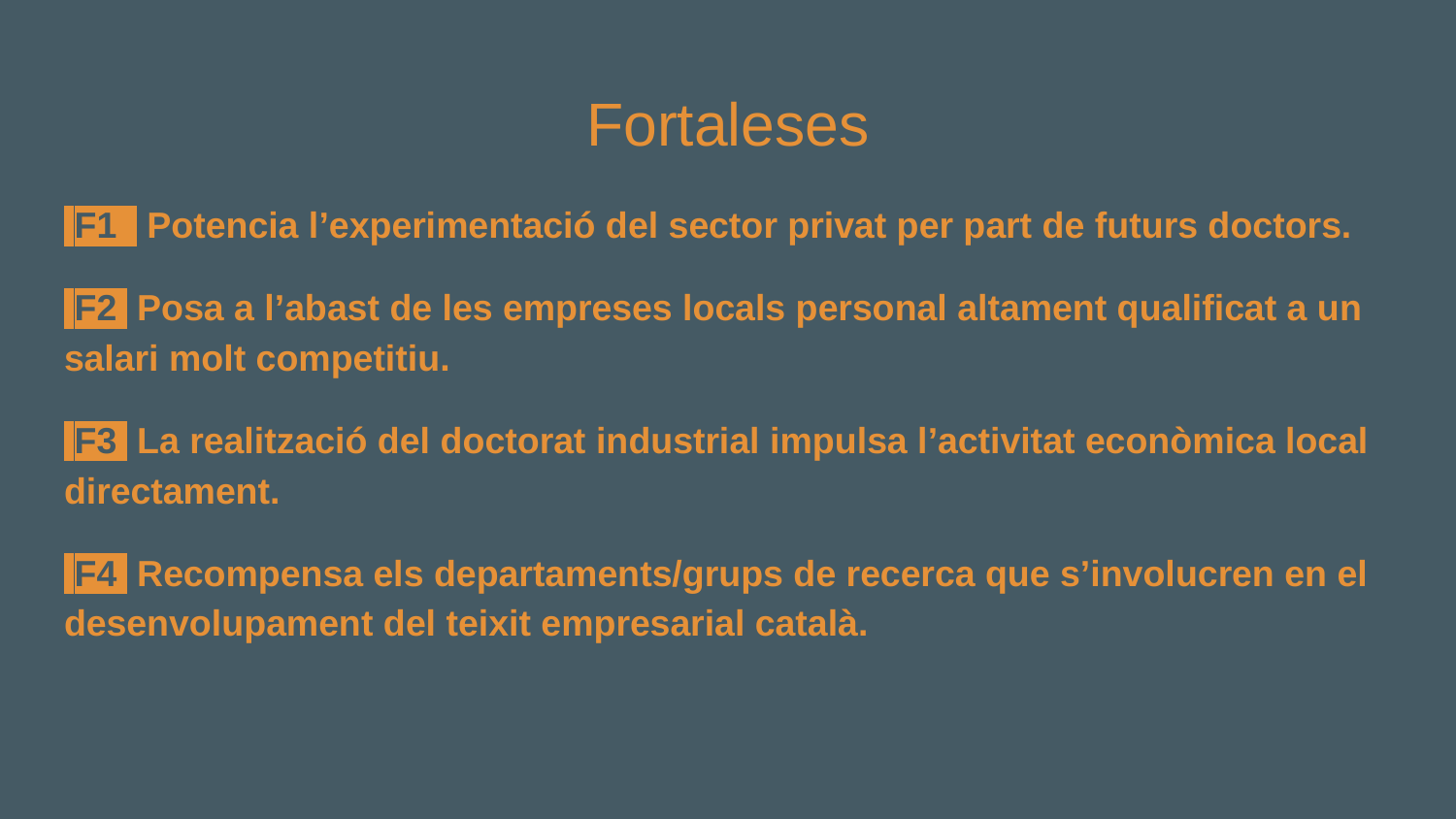

# Fortaleses
 F11 Potencia l’experimentació del sector privat per part de futurs doctors.
 F2  Posa a l’abast de les empreses locals personal altament qualificat a un salari molt competitiu.
 F3  La realització del doctorat industrial impulsa l’activitat econòmica local directament.
 F4  Recompensa els departaments/grups de recerca que s’involucren en el desenvolupament del teixit empresarial català.